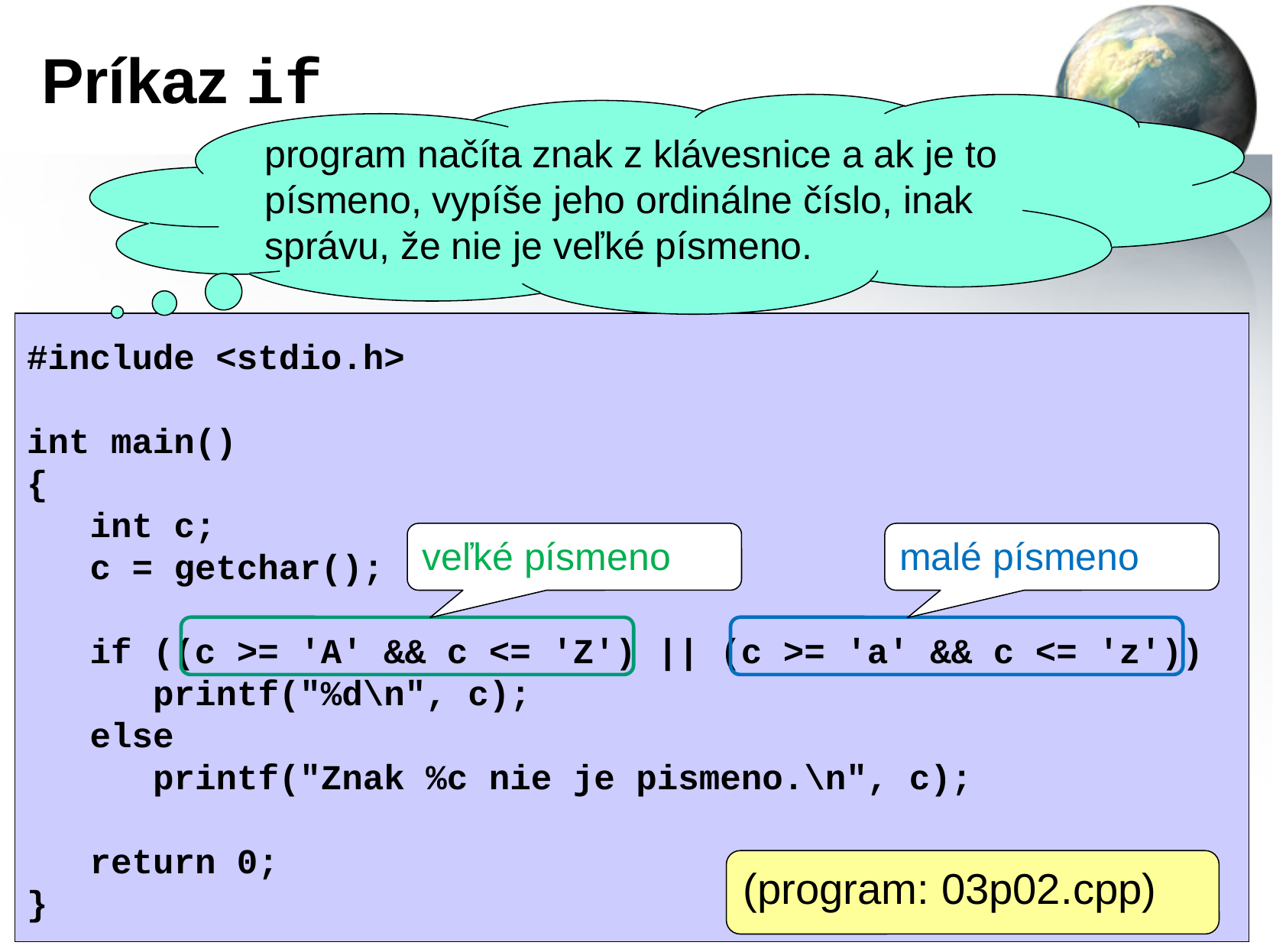

# Príkaz if
program načíta znak z klávesnice a ak je to písmeno, vypíše jeho ordinálne číslo, inak správu, že nie je veľké písmeno.

#include <stdio.h>

int main()
{
   int c;
   c = getchar();

   if ((c >= 'A' && c <= 'Z') || (c >= 'a' && c <= 'z'))
      printf("%d\n", c);
   else
      printf("Znak %c nie je pismeno.\n", c);

   return 0;
}
veľké písmeno

malé písmeno

(program: 03p02.cpp)